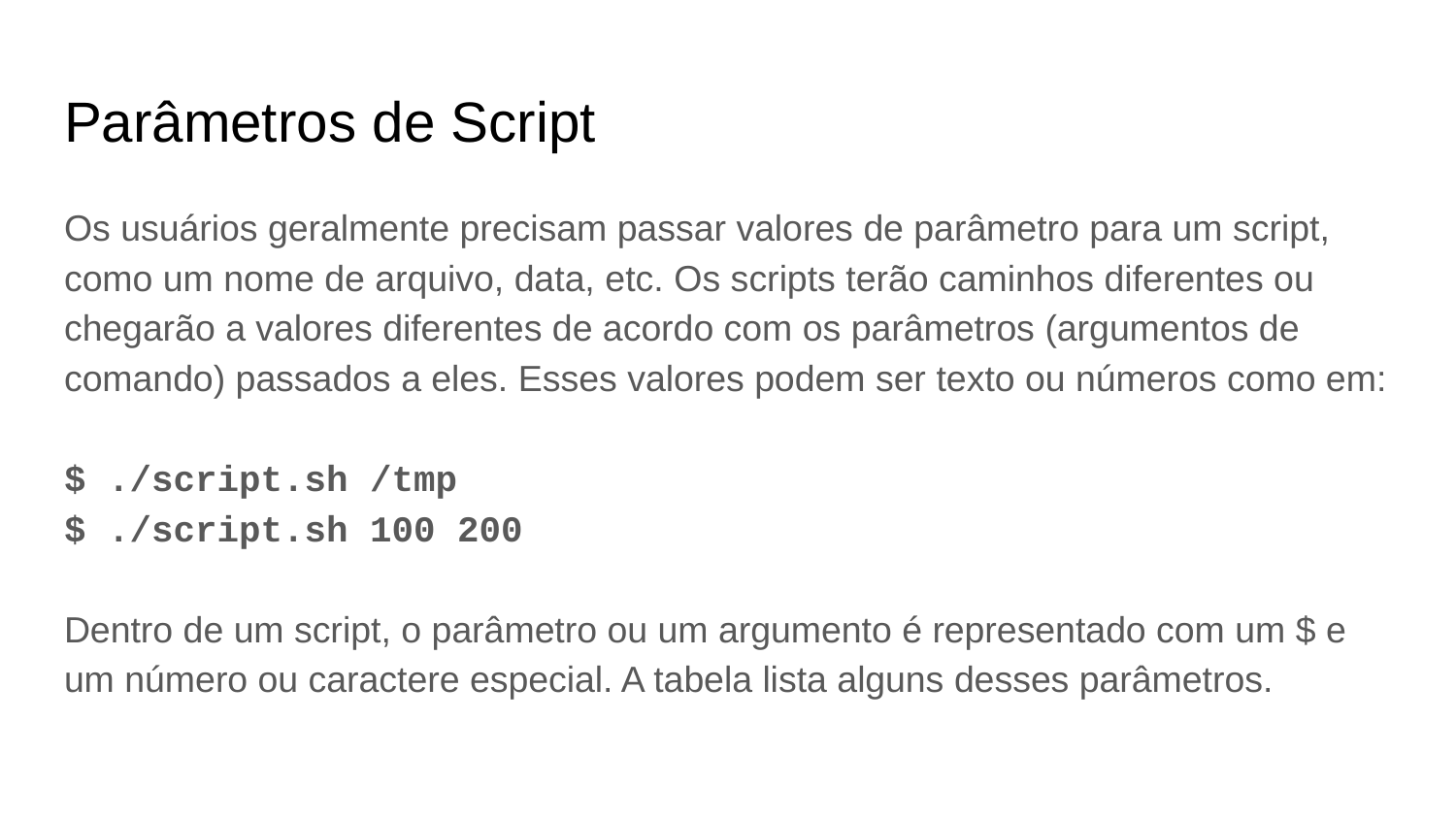

# Parâmetros de Script
Os usuários geralmente precisam passar valores de parâmetro para um script, como um nome de arquivo, data, etc. Os scripts terão caminhos diferentes ou chegarão a valores diferentes de acordo com os parâmetros (argumentos de comando) passados a eles. Esses valores podem ser texto ou números como em:
$ ./script.sh /tmp
$ ./script.sh 100 200
Dentro de um script, o parâmetro ou um argumento é representado com um $ e um número ou caractere especial. A tabela lista alguns desses parâmetros.